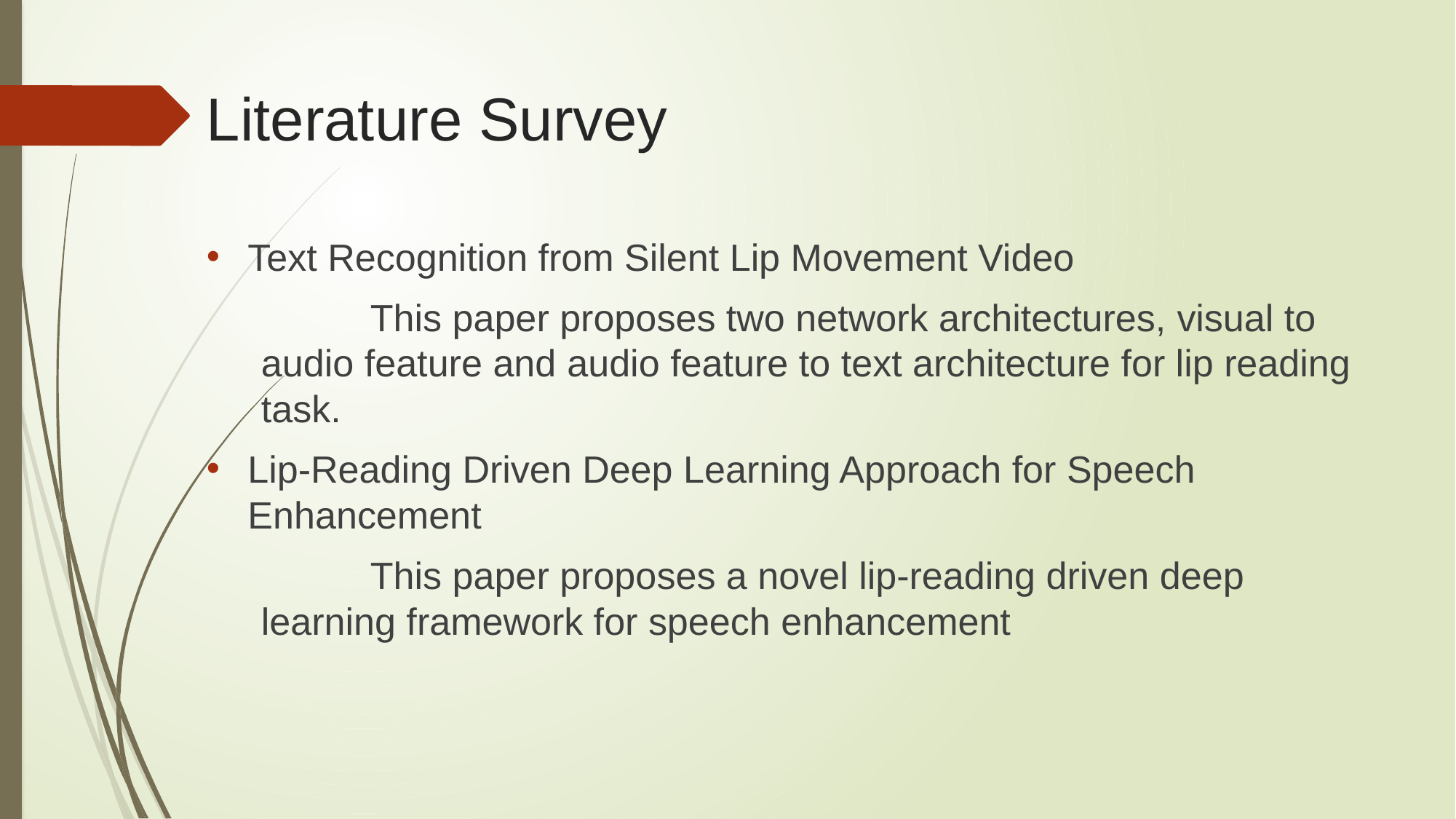

# Literature Survey
Text Recognition from Silent Lip Movement Video
	This paper proposes two network architectures, visual to audio feature and audio feature to text architecture for lip reading task.
Lip-Reading Driven Deep Learning Approach for Speech Enhancement
	This paper proposes a novel lip-reading driven deep
learning framework for speech enhancement